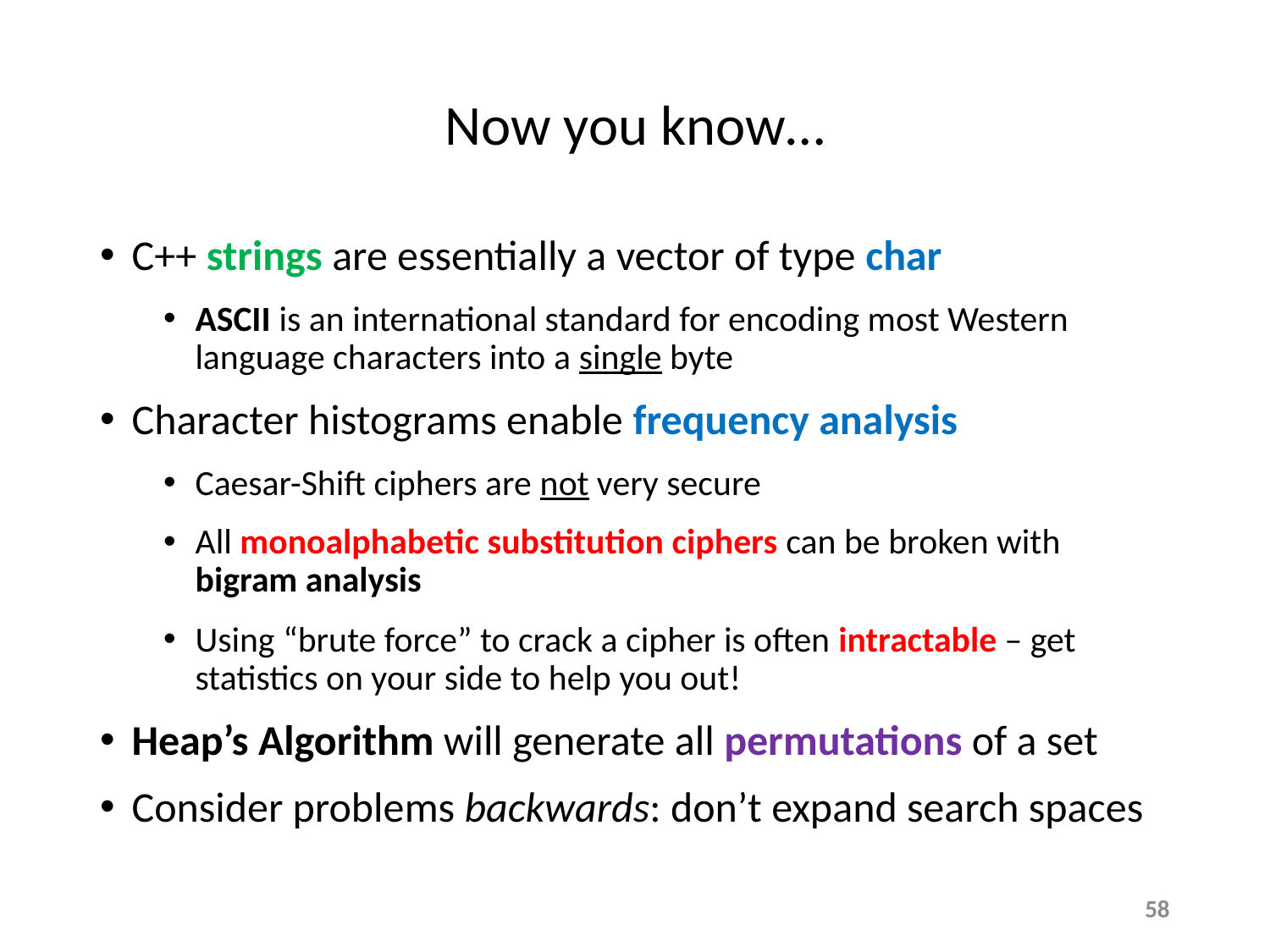

# Now you know…
C++ strings are essentially a vector of type char
ASCII is an international standard for encoding most Western language characters into a single byte
Character histograms enable frequency analysis
Caesar-Shift ciphers are not very secure
All monoalphabetic substitution ciphers can be broken with bigram analysis
Using “brute force” to crack a cipher is often intractable – get statistics on your side to help you out!
Heap’s Algorithm will generate all permutations of a set
Consider problems backwards: don’t expand search spaces

58